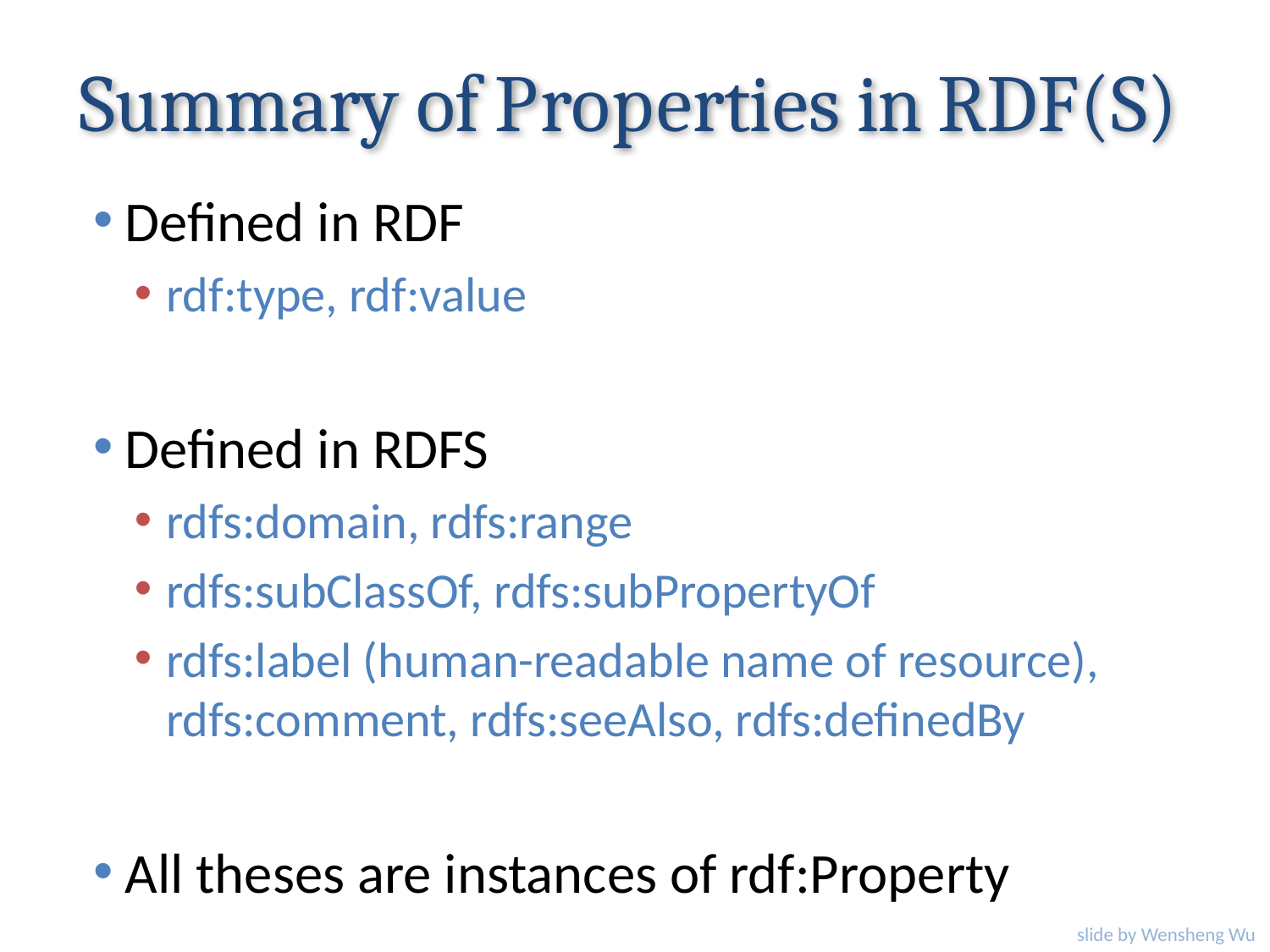

# Summary of Properties in RDF(S)
Defined in RDF
rdf:type, rdf:value

Defined in RDFS
rdfs:domain, rdfs:range
rdfs:subClassOf, rdfs:subPropertyOf
rdfs:label (human-readable name of resource), rdfs:comment, rdfs:seeAlso, rdfs:definedBy

All theses are instances of rdf:Property
slide by Wensheng Wu